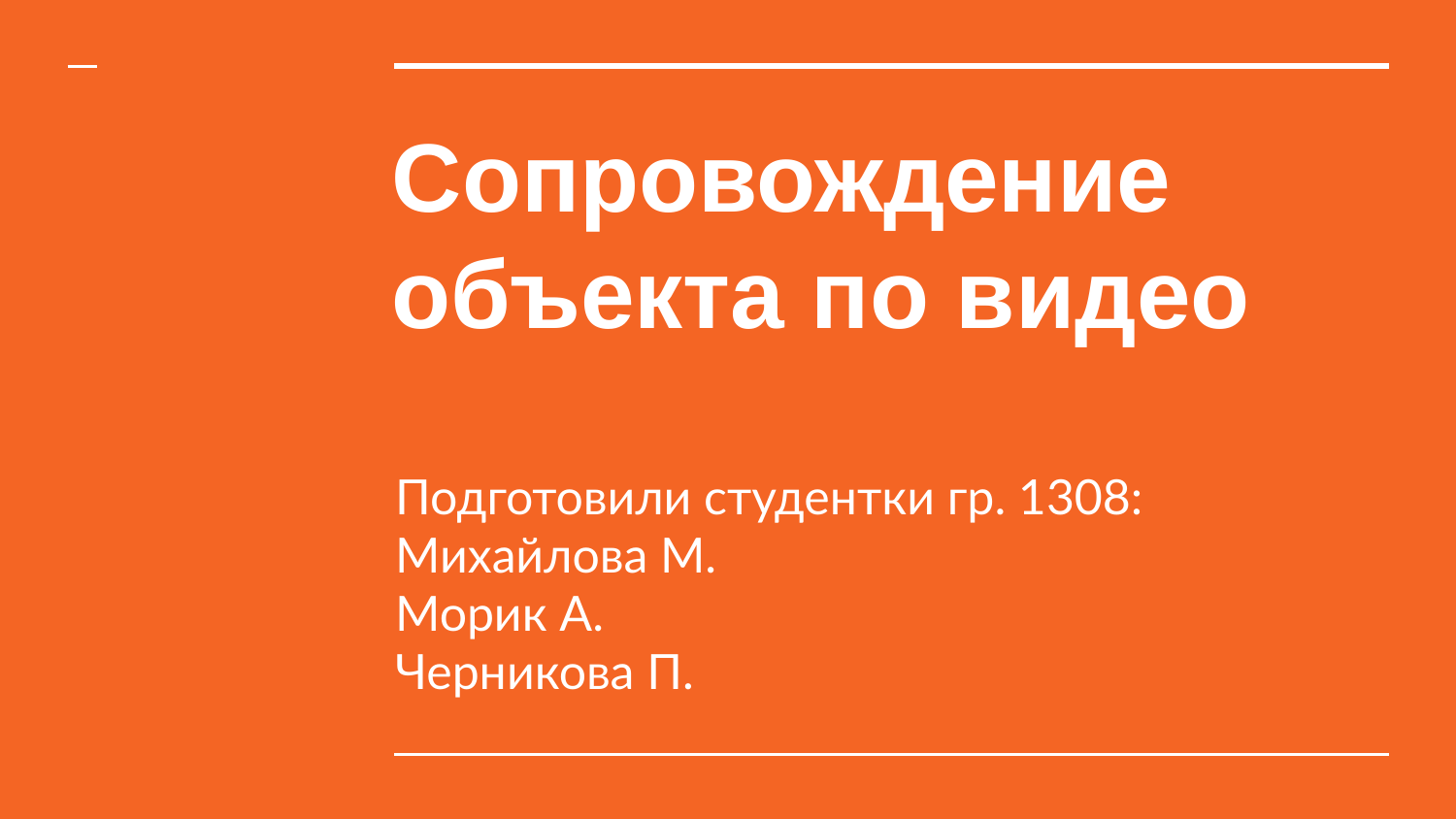

# Сопровождение объекта по видео
Подготовили студентки гр. 1308:
Михайлова М.
Морик А.
Черникова П.